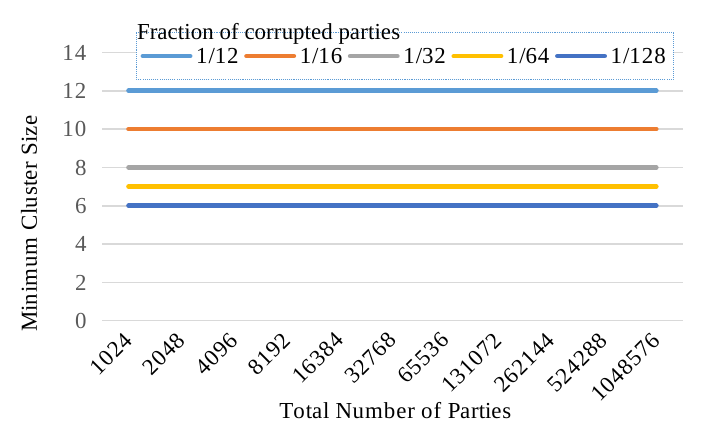

Fraction of corrupted parties

### Chart

| Category | 1/12 | 1/16 | 1/32 | 1/64 | 1/128 |
|---|---|---|---|---|---|
| 1024.0 | 12.0 | 10.0 | 8.0 | 7.0 | 6.0 |
| 2048.0 | 12.0 | 10.0 | 8.0 | 7.0 | 6.0 |
| 4096.0 | 12.0 | 10.0 | 8.0 | 7.0 | 6.0 |
| 8192.0 | 12.0 | 10.0 | 8.0 | 7.0 | 6.0 |
| 16384.0 | 12.0 | 10.0 | 8.0 | 7.0 | 6.0 |
| 32768.0 | 12.0 | 10.0 | 8.0 | 7.0 | 6.0 |
| 65536.0 | 12.0 | 10.0 | 8.0 | 7.0 | 6.0 |
| 131072.0 | 12.0 | 10.0 | 8.0 | 7.0 | 6.0 |
| 262144.0 | 12.0 | 10.0 | 8.0 | 7.0 | 6.0 |
| 524288.0 | 12.0 | 10.0 | 8.0 | 7.0 | 6.0 |
| 1.048576E6 | 12.0 | 10.0 | 8.0 | 7.0 | 6.0 |